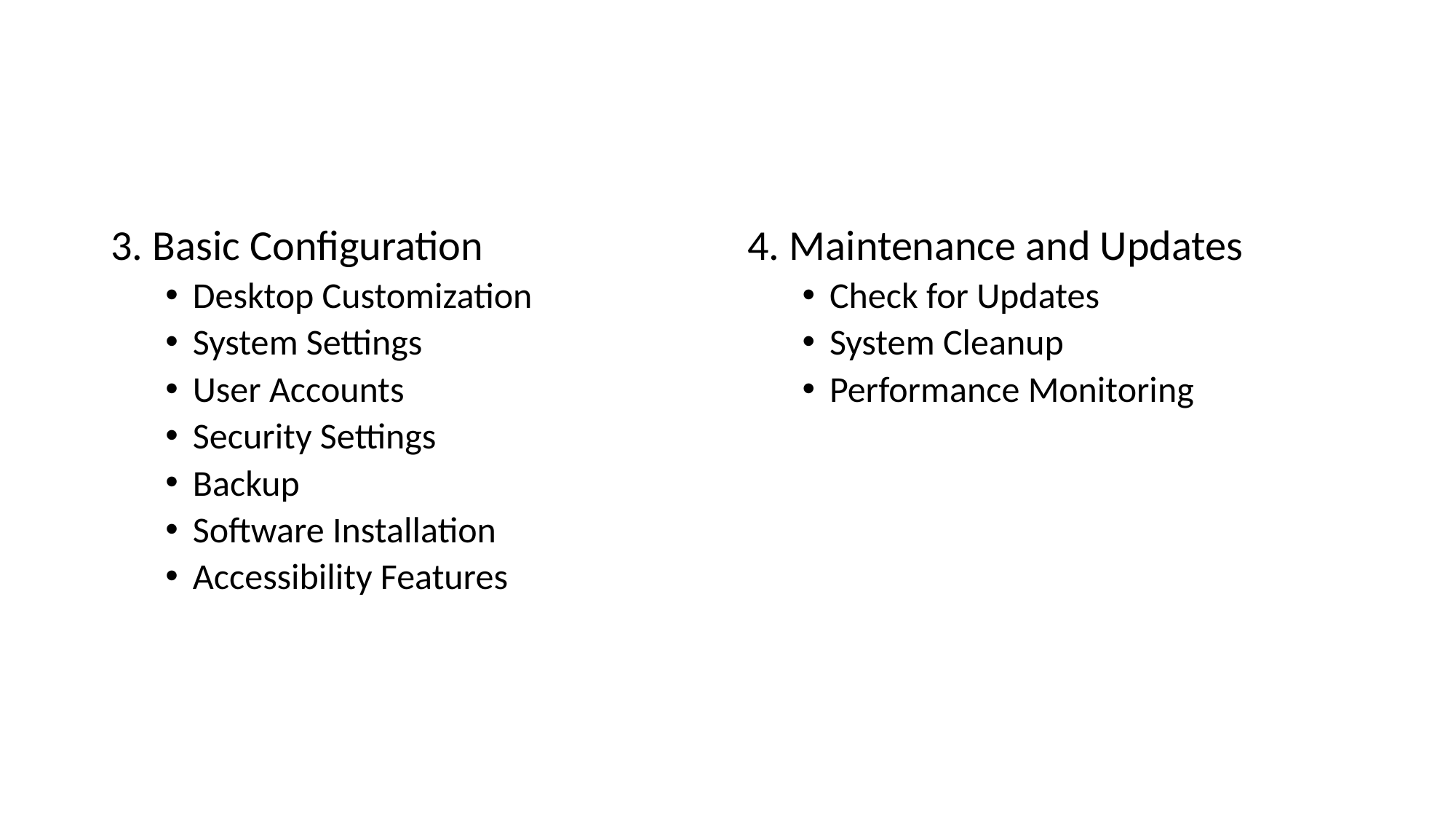

3. Basic Configuration
Desktop Customization
System Settings
User Accounts
Security Settings
Backup
Software Installation
Accessibility Features

4. Maintenance and Updates
Check for Updates
System Cleanup
Performance Monitoring